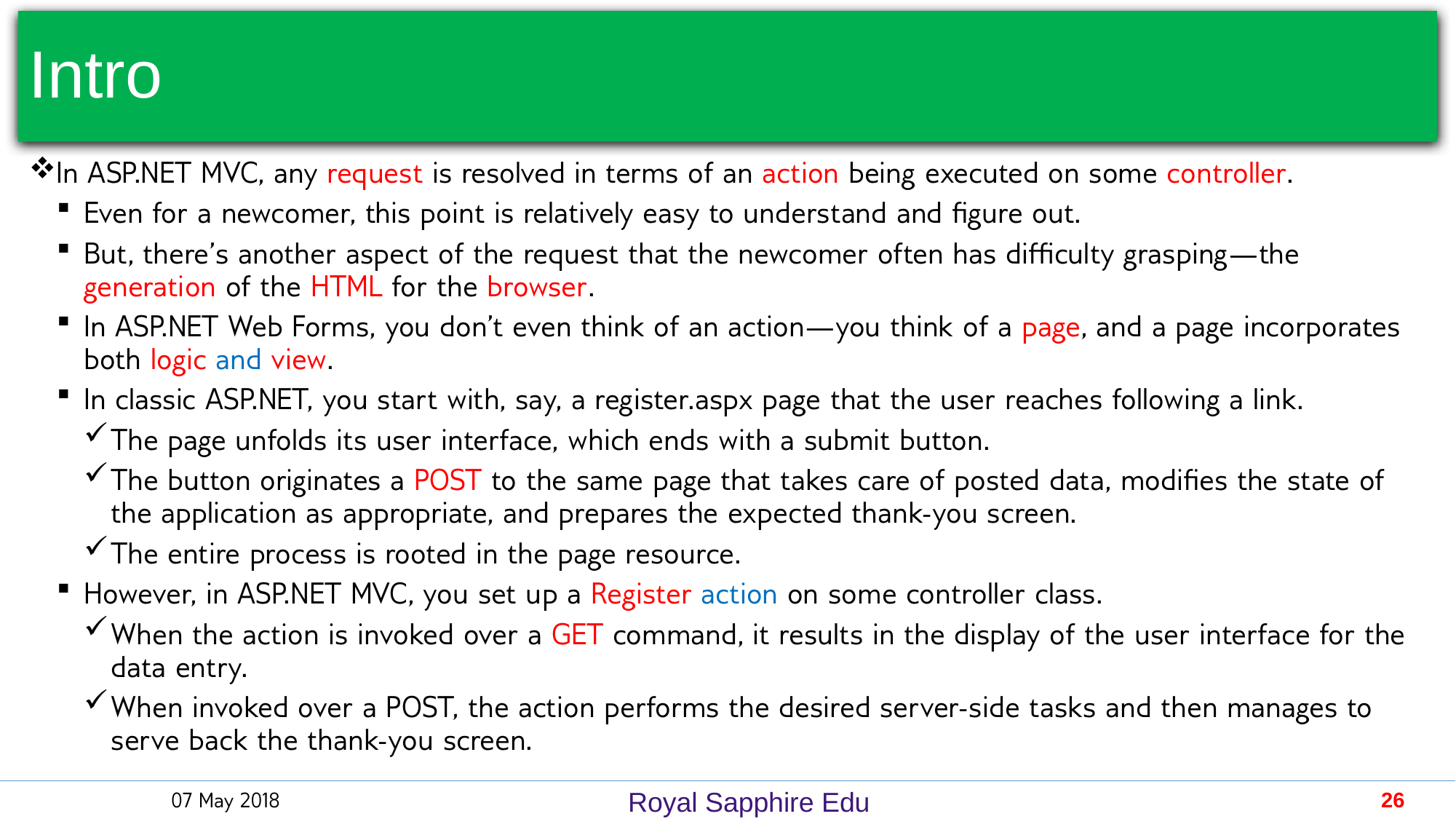

# Intro
In ASP.NET MVC, any request is resolved in terms of an action being executed on some controller.
Even for a newcomer, this point is relatively easy to understand and figure out.
But, there’s another aspect of the request that the newcomer often has difficulty grasping—the generation of the HTML for the browser.
In ASP.NET Web Forms, you don’t even think of an action—you think of a page, and a page incorporates both logic and view.
In classic ASP.NET, you start with, say, a register.aspx page that the user reaches following a link.
The page unfolds its user interface, which ends with a submit button.
The button originates a POST to the same page that takes care of posted data, modifies the state of the application as appropriate, and prepares the expected thank-you screen.
The entire process is rooted in the page resource.
However, in ASP.NET MVC, you set up a Register action on some controller class.
When the action is invoked over a GET command, it results in the display of the user interface for the data entry.
When invoked over a POST, the action performs the desired server-side tasks and then manages to serve back the thank-you screen.
07 May 2018
26